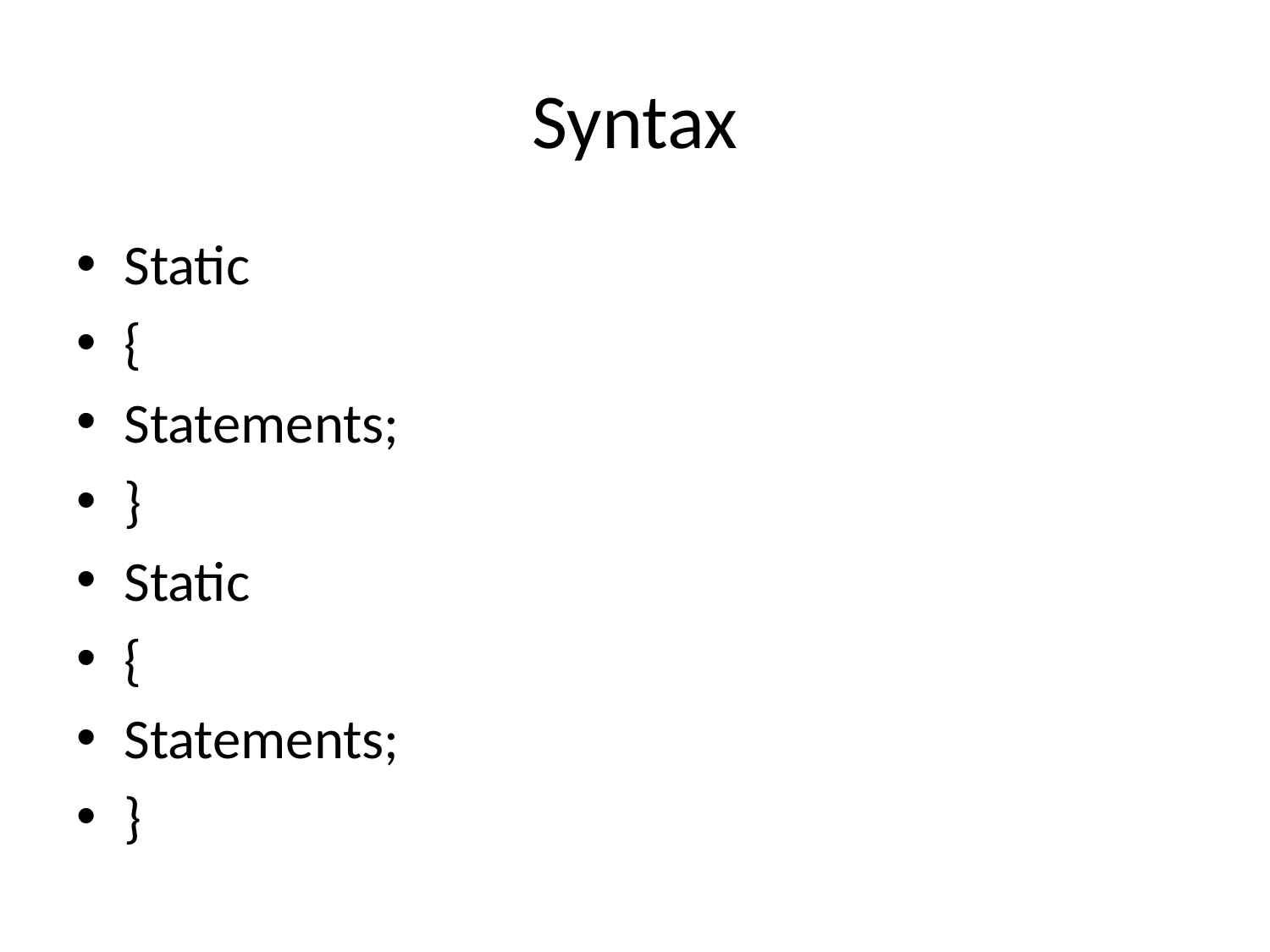

# Syntax
Static
{
Statements;
}
Static
{
Statements;
}